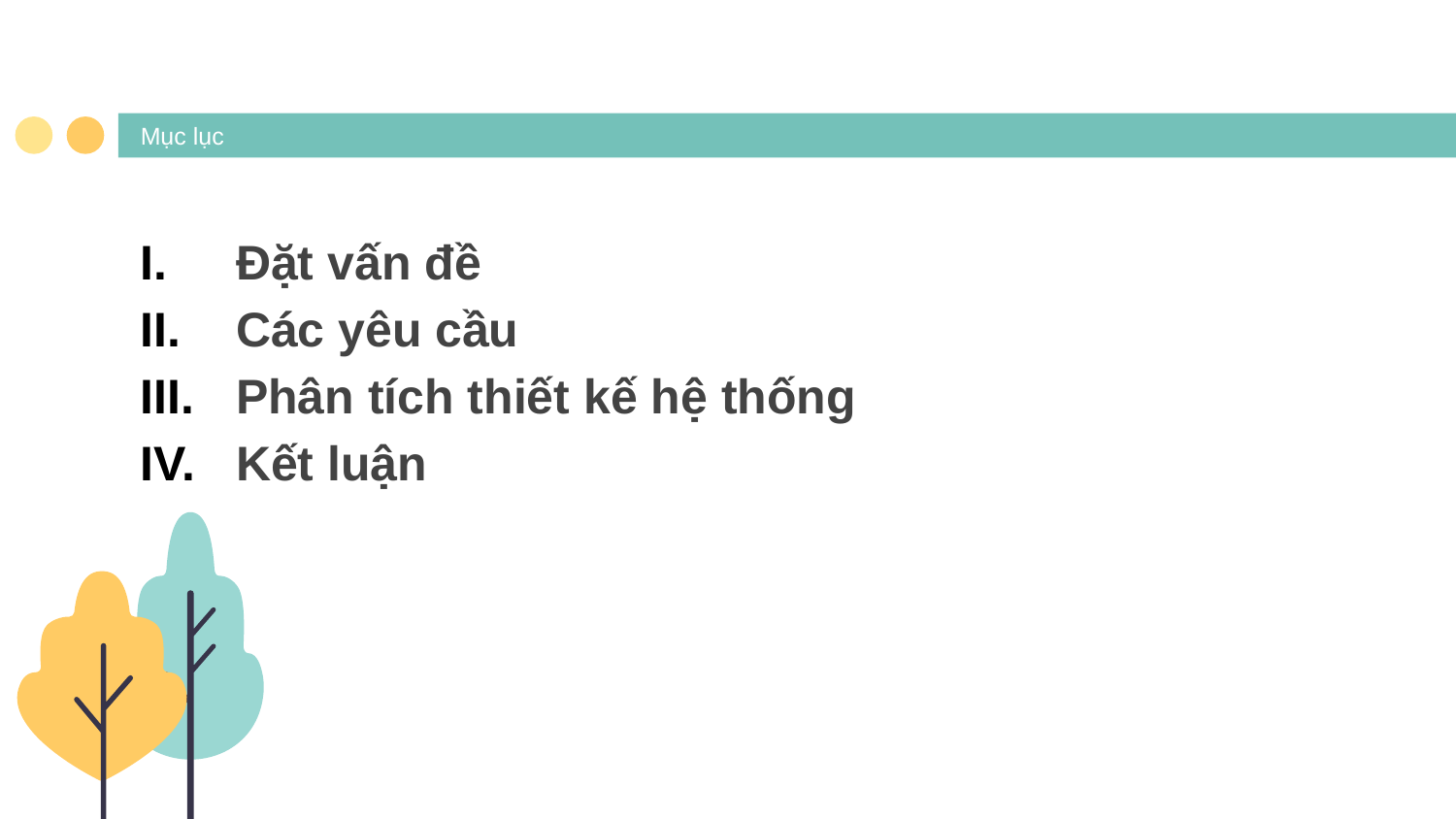

# Mục lục
 Đặt vấn đề
 Các yêu cầu
 Phân tích thiết kế hệ thống
 Kết luận